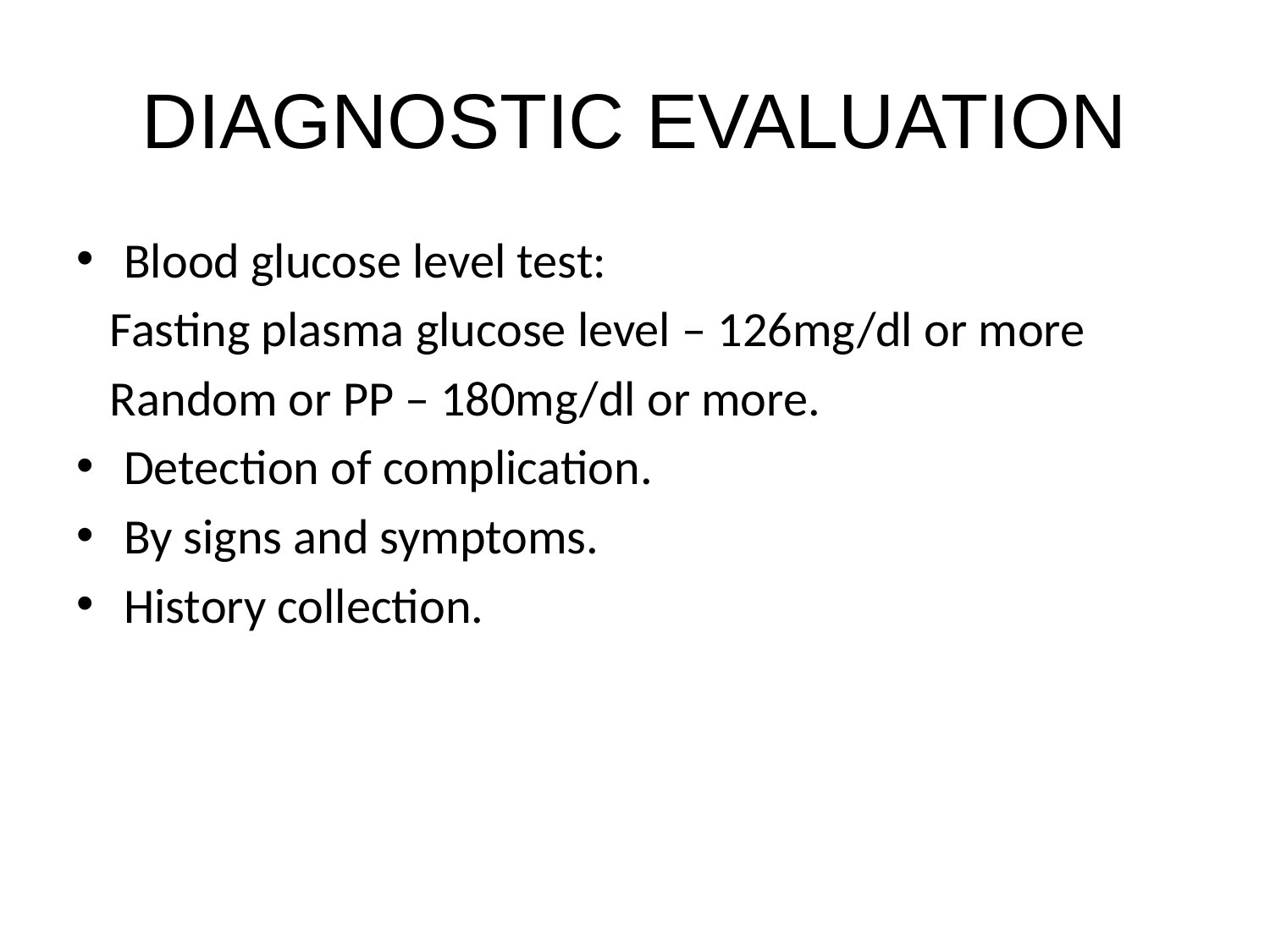

# DIAGNOSTIC EVALUATION
Blood glucose level test:
   Fasting plasma glucose level – 126mg/dl or more
   Random or PP – 180mg/dl or more.
Detection of complication.
By signs and symptoms.
History collection.